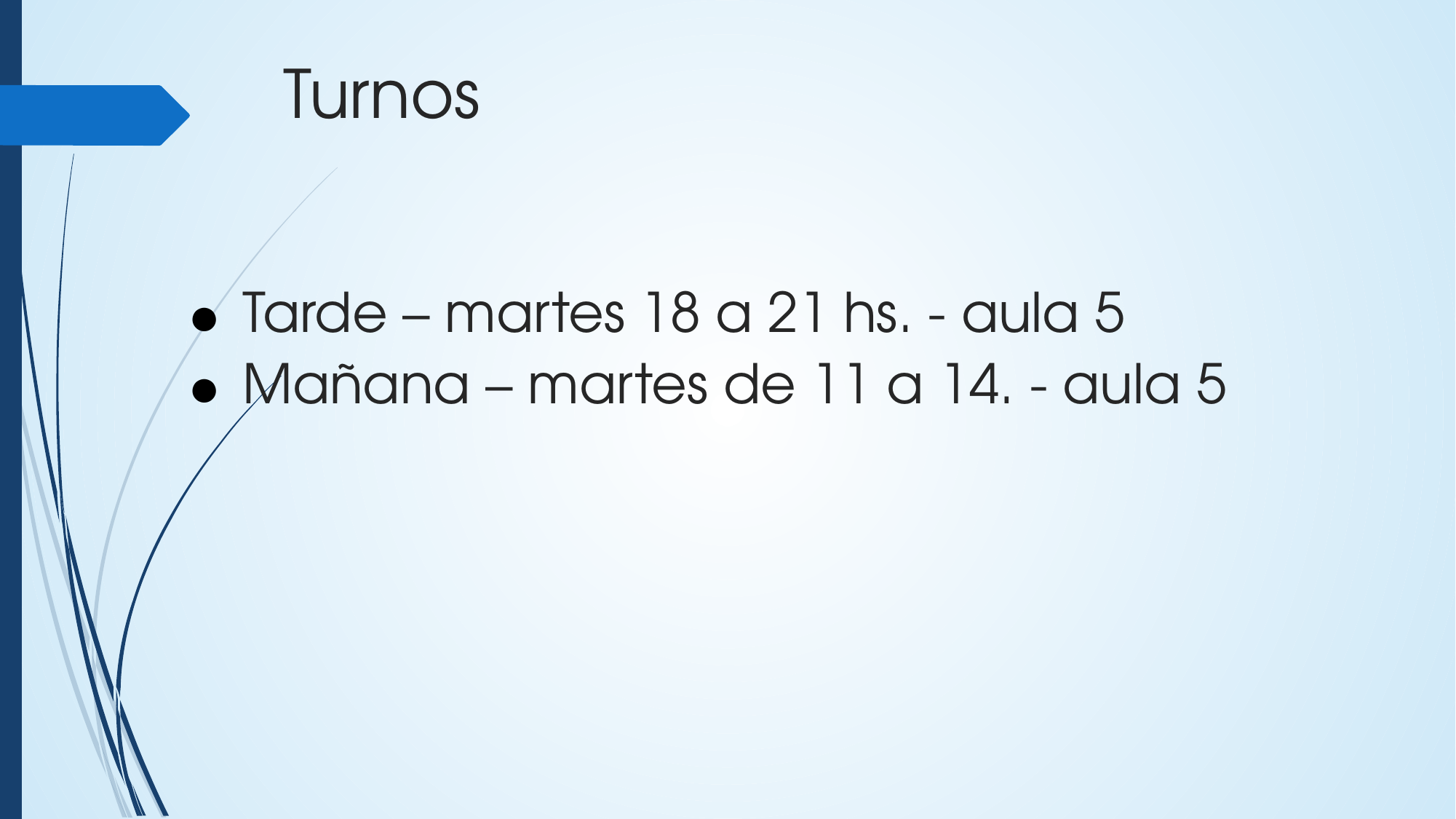

Turnos

Tarde – martes 18 a 21 hs. - aula 5
Mañana – martes de 11 a 14. - aula 5